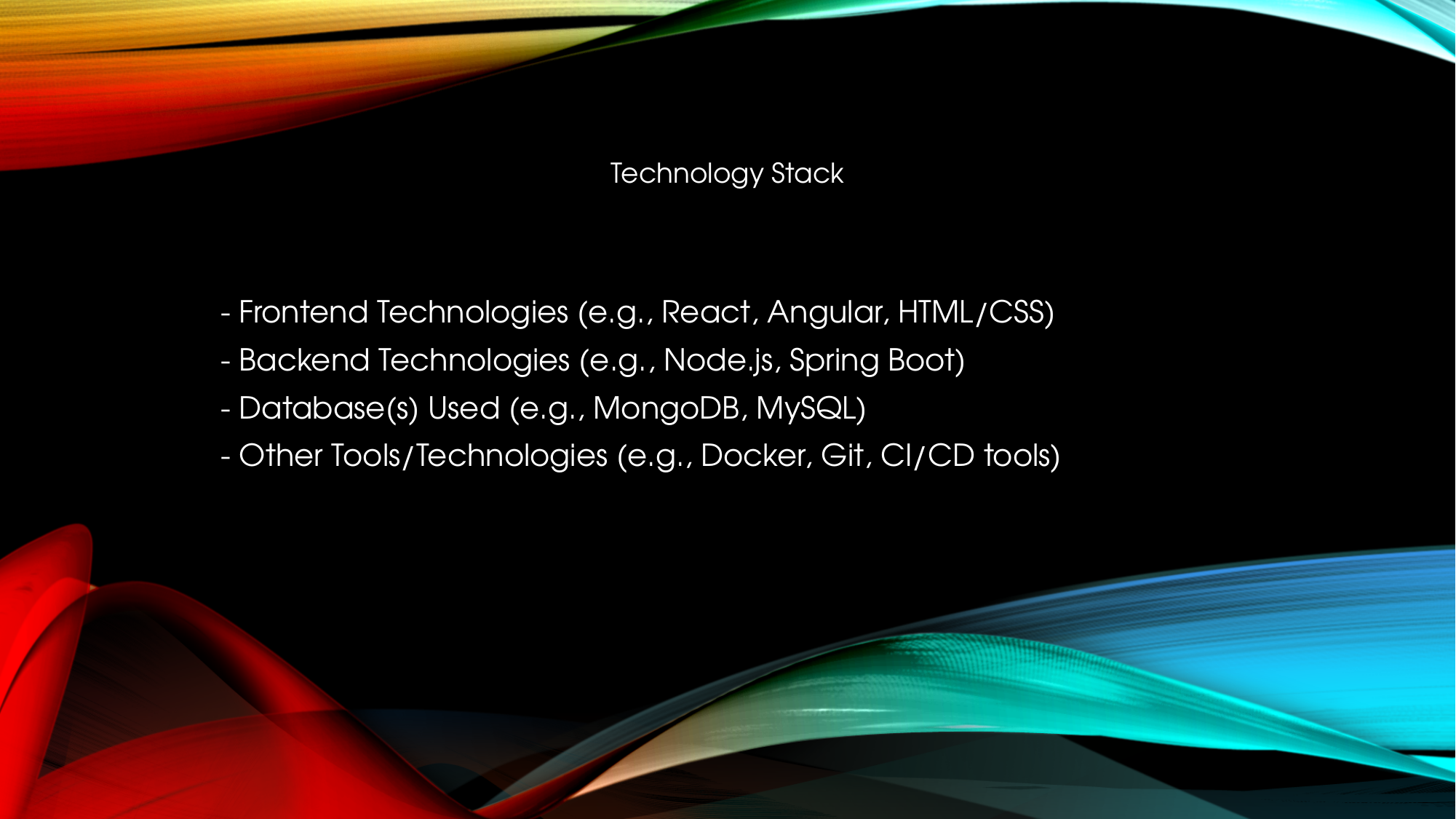

Technology Stack

- Frontend Technologies (e.g., React, Angular, HTML/CSS)
- Backend Technologies (e.g., Node.js, Spring Boot)
- Database(s) Used (e.g., MongoDB, MySQL)
- Other Tools/Technologies (e.g., Docker, Git, CI/CD tools)